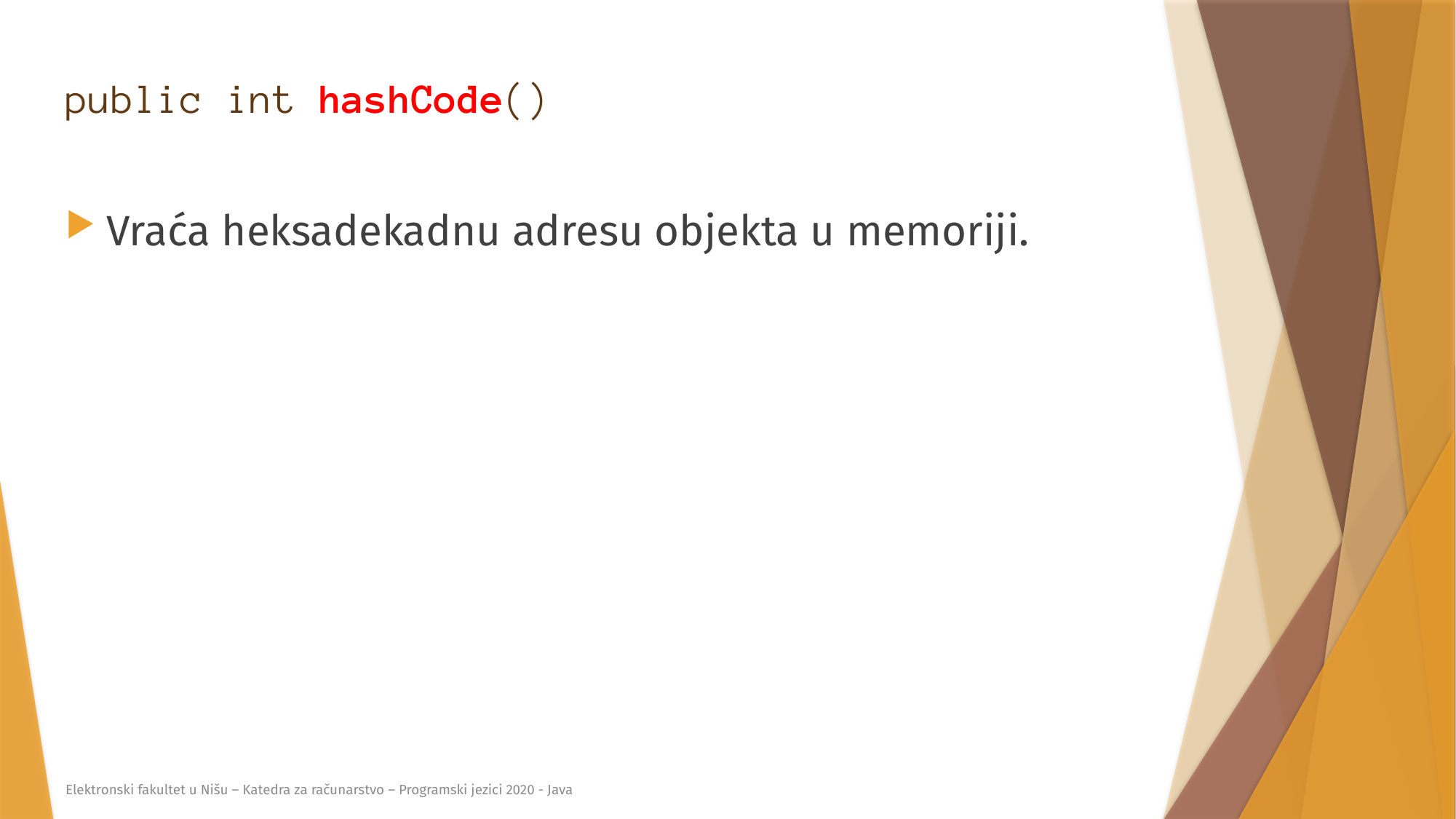

public int hashCode()

Vraća heksadekadnu adresu objekta u memoriji.

Elektronski fakultet u Nišu – Katedra za računarstvo – Programski jezici 2020 - Java